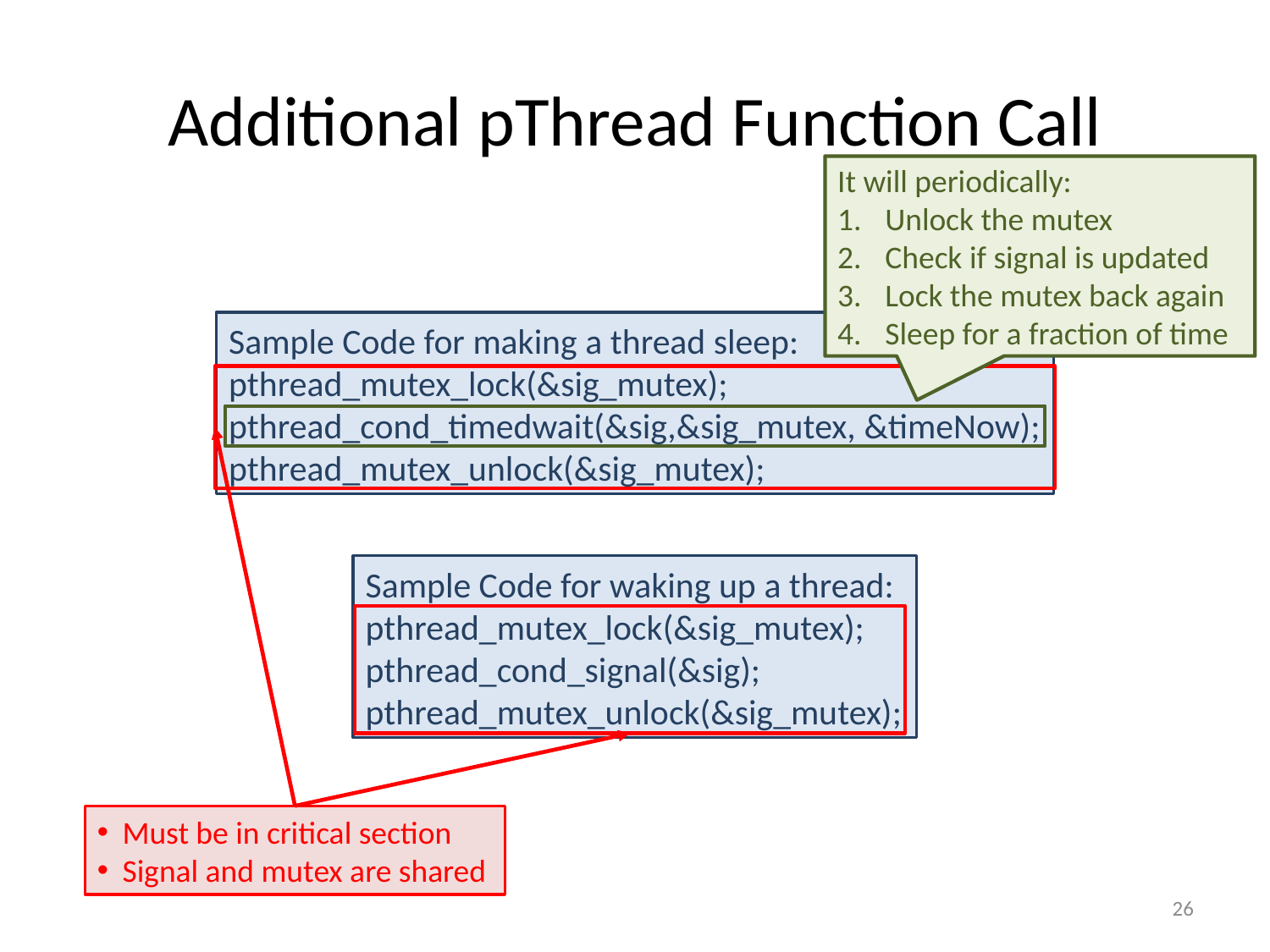

# Additional pThread Function Call
It will periodically:
Unlock the mutex
Check if signal is updated
Lock the mutex back again
Sleep for a fraction of time
Sample Code for making a thread sleep:
pthread_mutex_lock(&sig_mutex);
pthread_cond_timedwait(&sig,&sig_mutex, &timeNow);
pthread_mutex_unlock(&sig_mutex);

Sample Code for waking up a thread:
pthread_mutex_lock(&sig_mutex);
pthread_cond_signal(&sig);
pthread_mutex_unlock(&sig_mutex);

Must be in critical section
Signal and mutex are shared
26